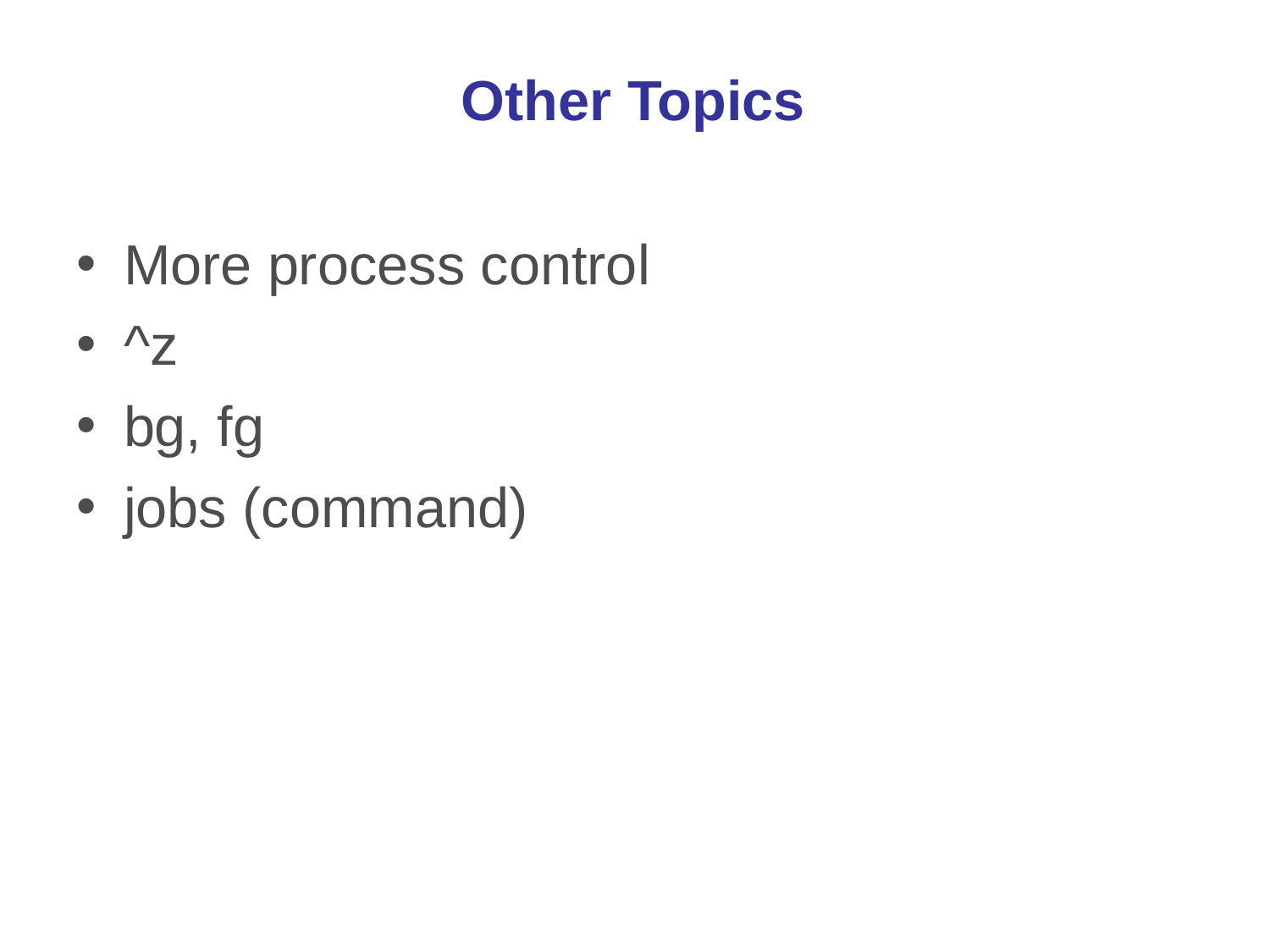

# Other Topics
More process control
^z
bg, fg
jobs (command)